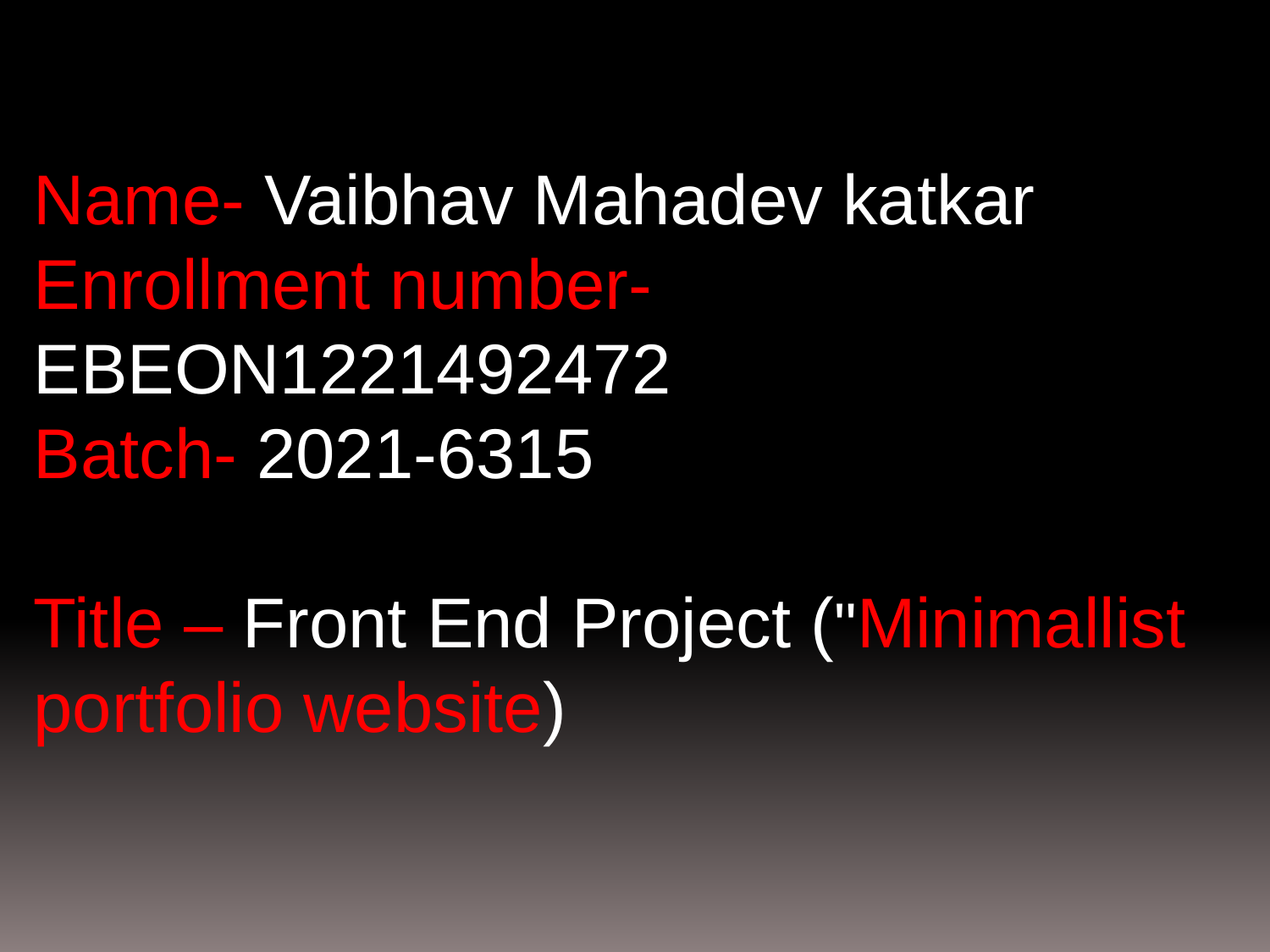

Name- Vaibhav Mahadev katkar
Enrollment number- EBEON1221492472
Batch- 2021-6315
Title – Front End Project ("Minimallist portfolio website)